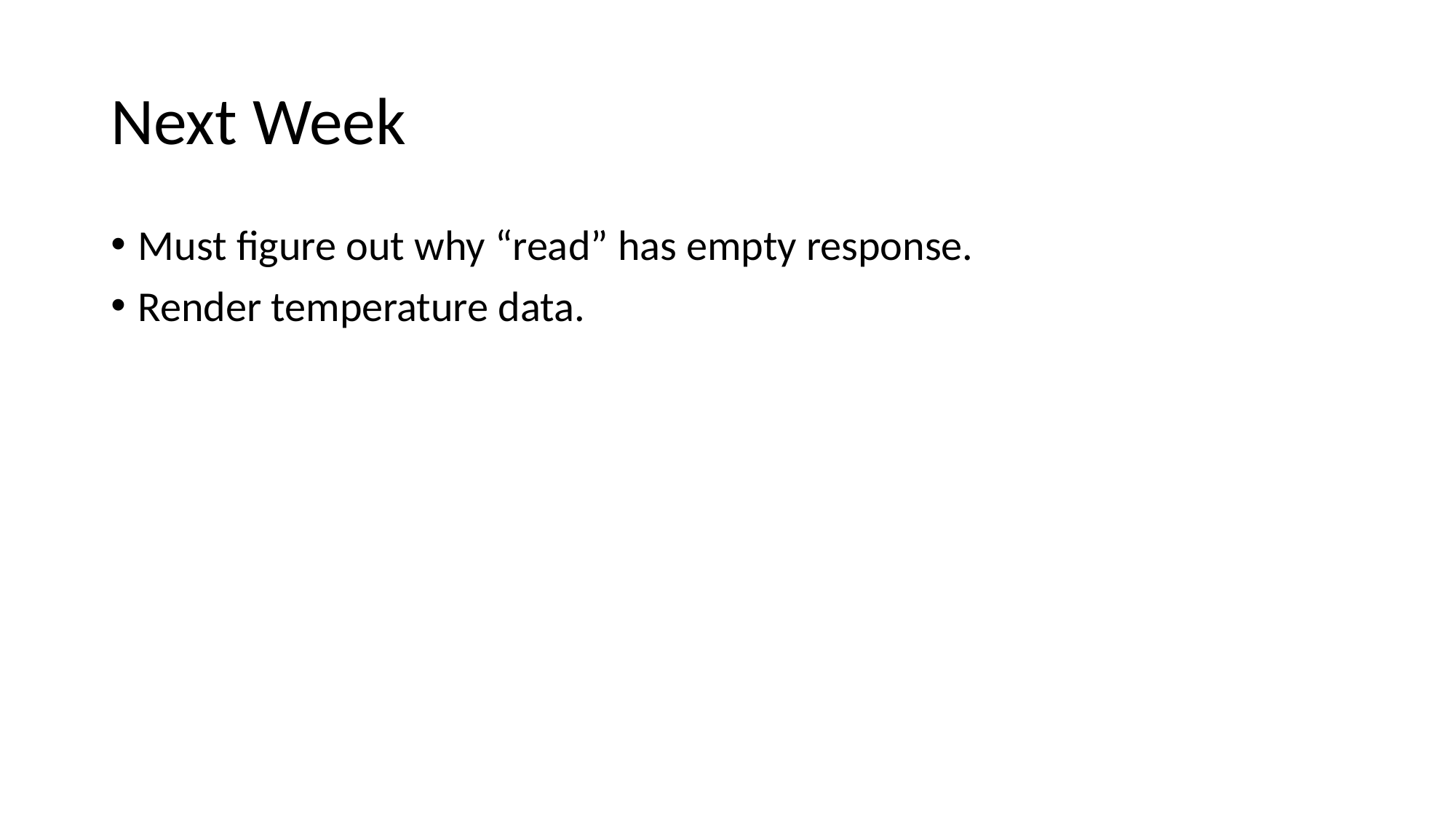

# Next Week
Must figure out why “read” has empty response.
Render temperature data.